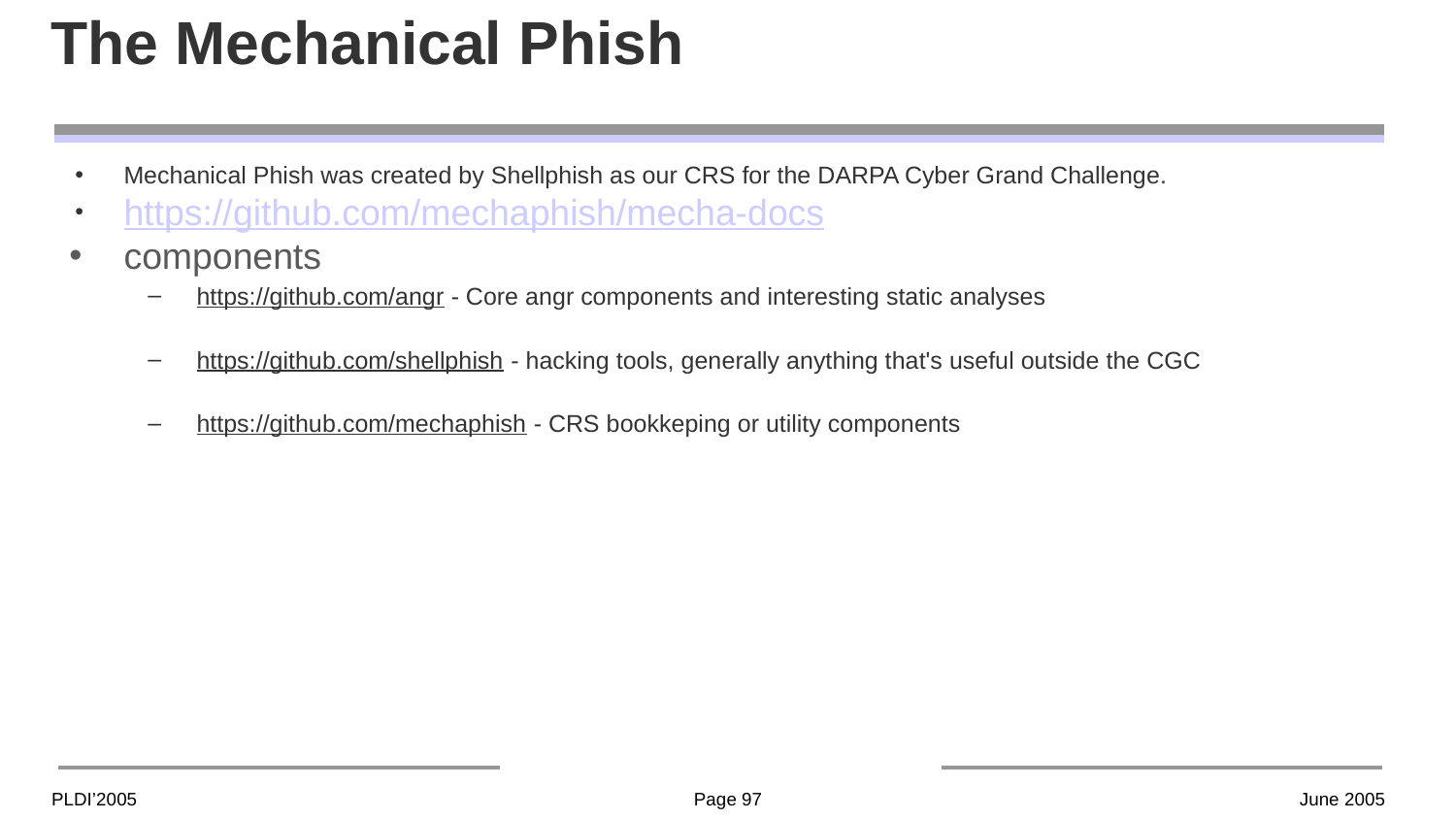

# The Mechanical Phish

Mechanical Phish was created by Shellphish as our CRS for the DARPA Cyber Grand Challenge.
https://github.com/mechaphish/mecha-docs
components
https://github.com/angr - Core angr components and interesting static analyses
https://github.com/shellphish - hacking tools, generally anything that's useful outside the CGC
https://github.com/mechaphish - CRS bookkeping or utility components